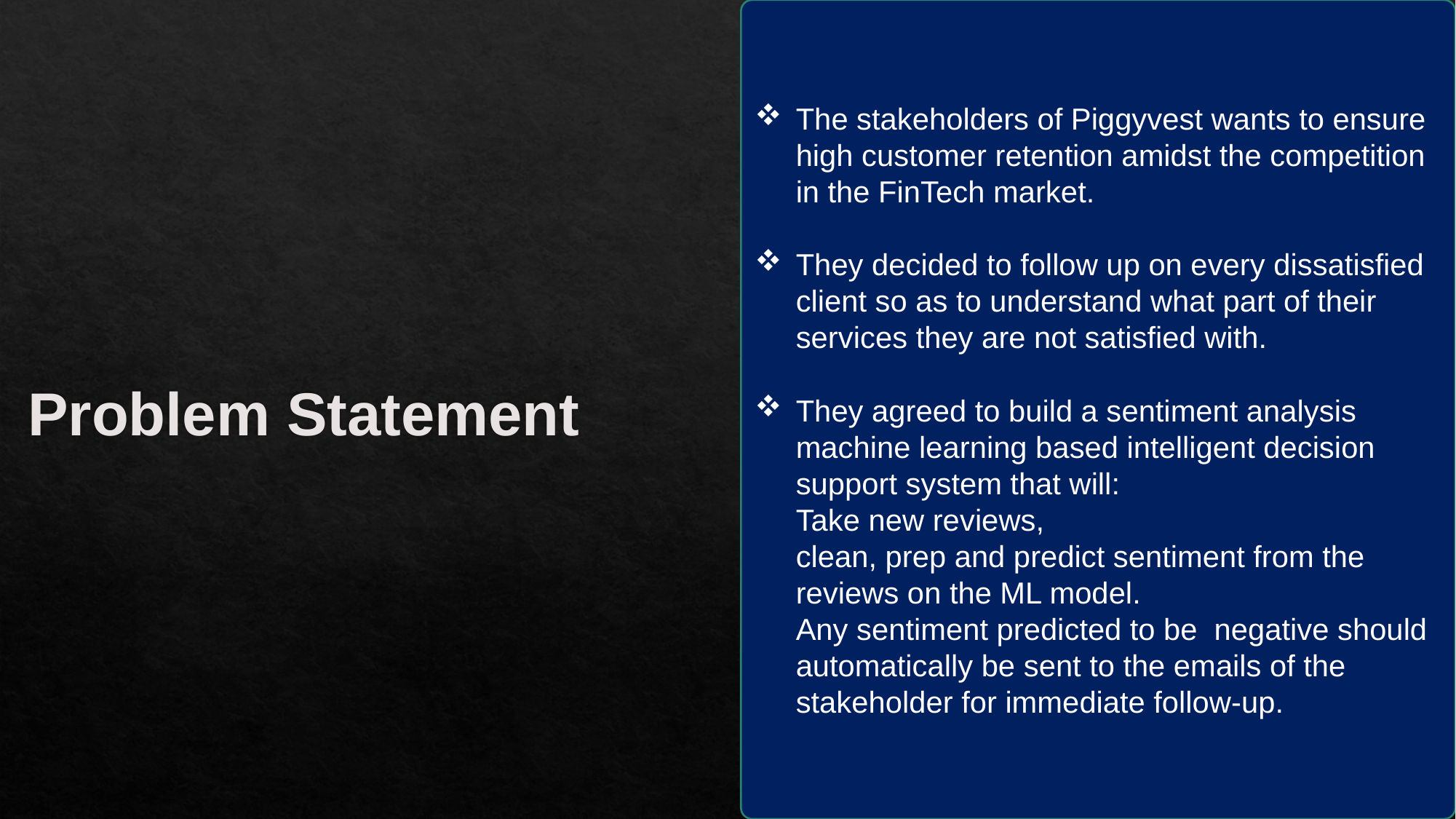

The stakeholders of Piggyvest wants to ensure high customer retention amidst the competition in the FinTech market.

They decided to follow up on every dissatisfied client so as to understand what part of their services they are not satisfied with.

They agreed to build a sentiment analysis machine learning based intelligent decision support system that will:
Take new reviews,
clean, prep and predict sentiment from the reviews on the ML model.
Any sentiment predicted to be  negative should automatically be sent to the emails of the stakeholder for immediate follow-up.
# Problem Statement